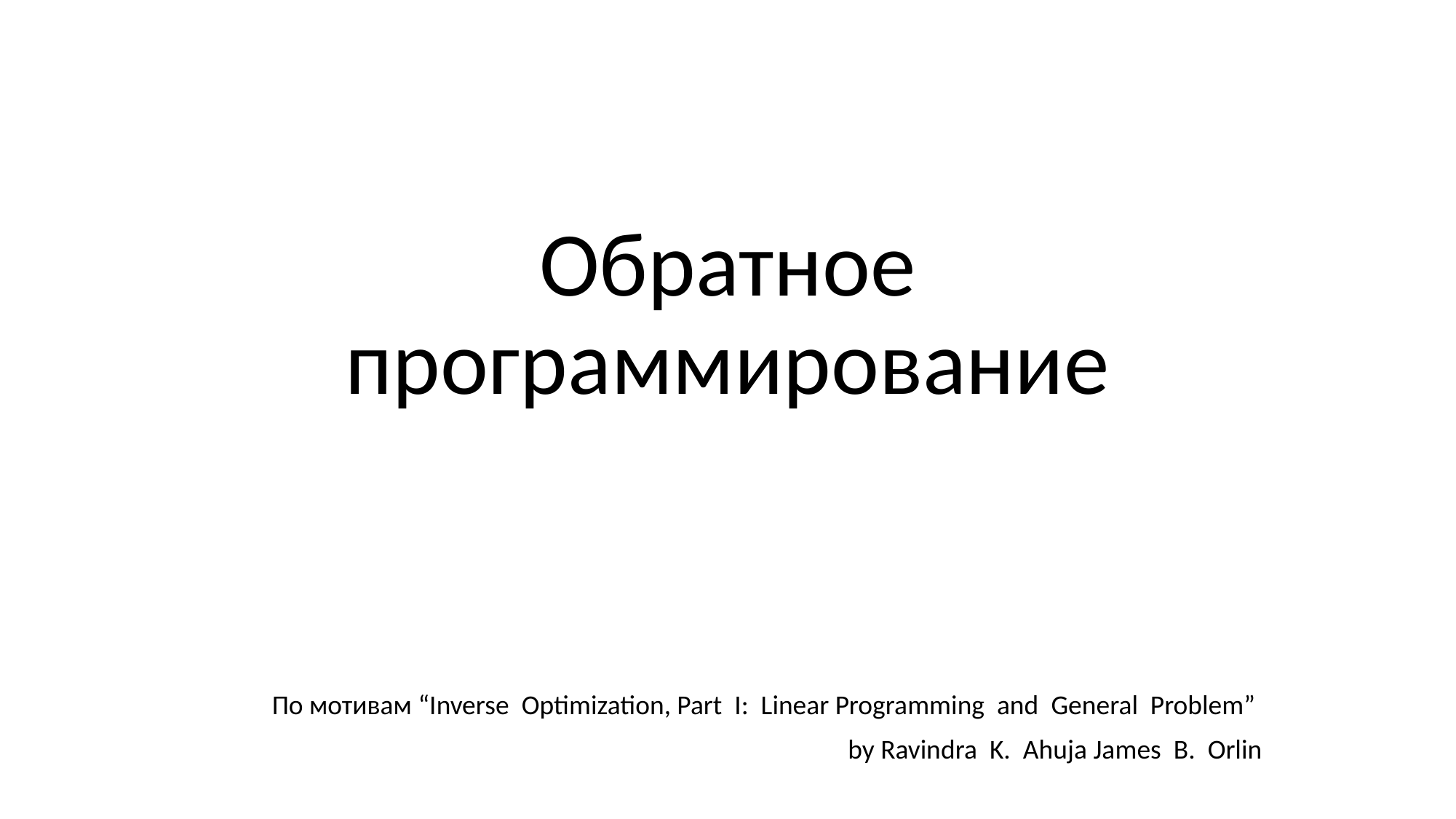

# Обратное программирование
По мотивам “Inverse  Optimization, Part  I:  Linear Programming  and  General  Problem”
by Ravindra  K.  Ahuja James  B.  Orlin